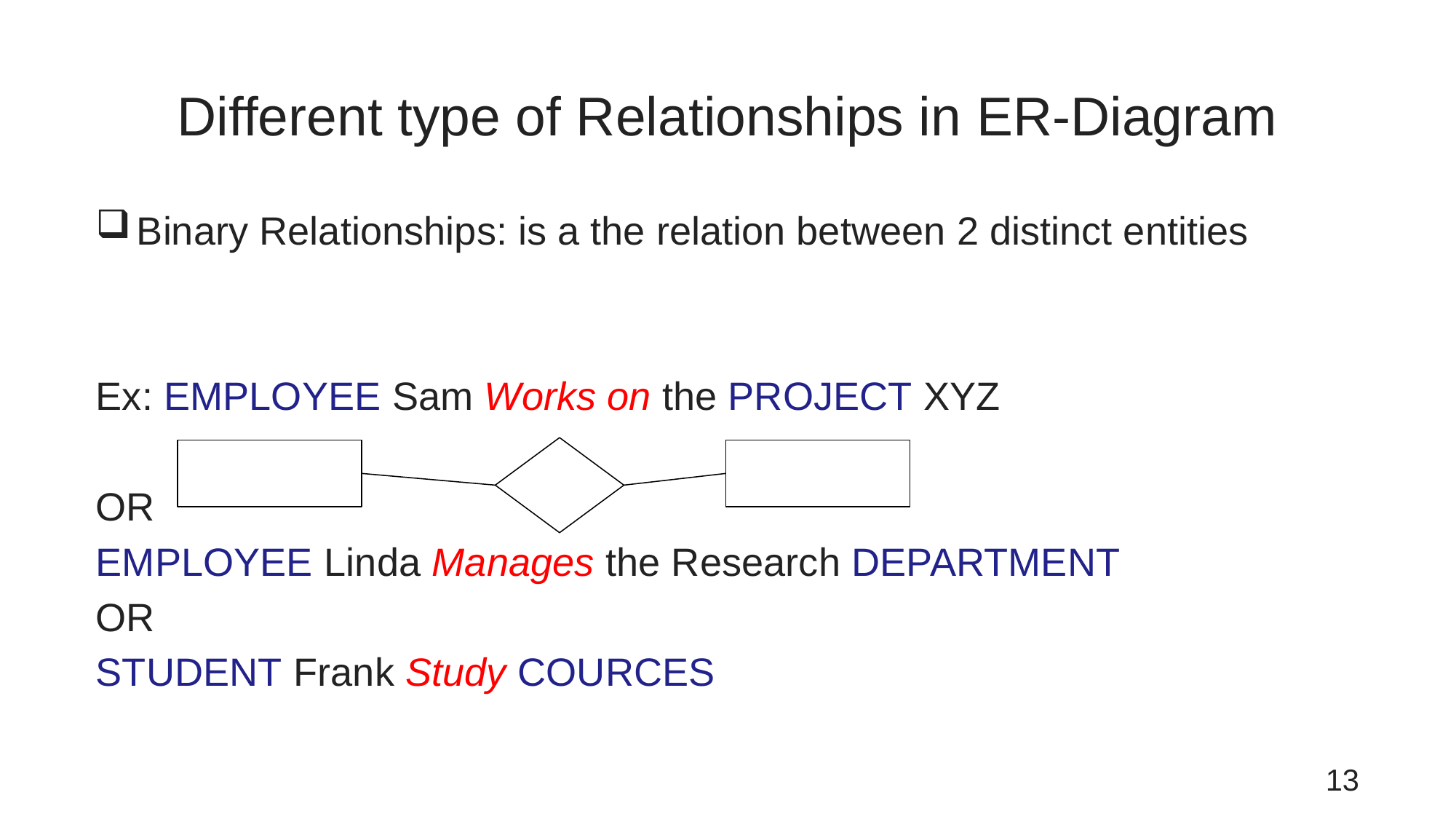

# Different type of Relationships in ER-Diagram
Binary Relationships: is a the relation between 2 distinct entities

Ex: EMPLOYEE Sam Works on the PROJECT XYZ

OR
EMPLOYEE Linda Manages the Research DEPARTMENT
OR
STUDENT Frank Study COURCES

13